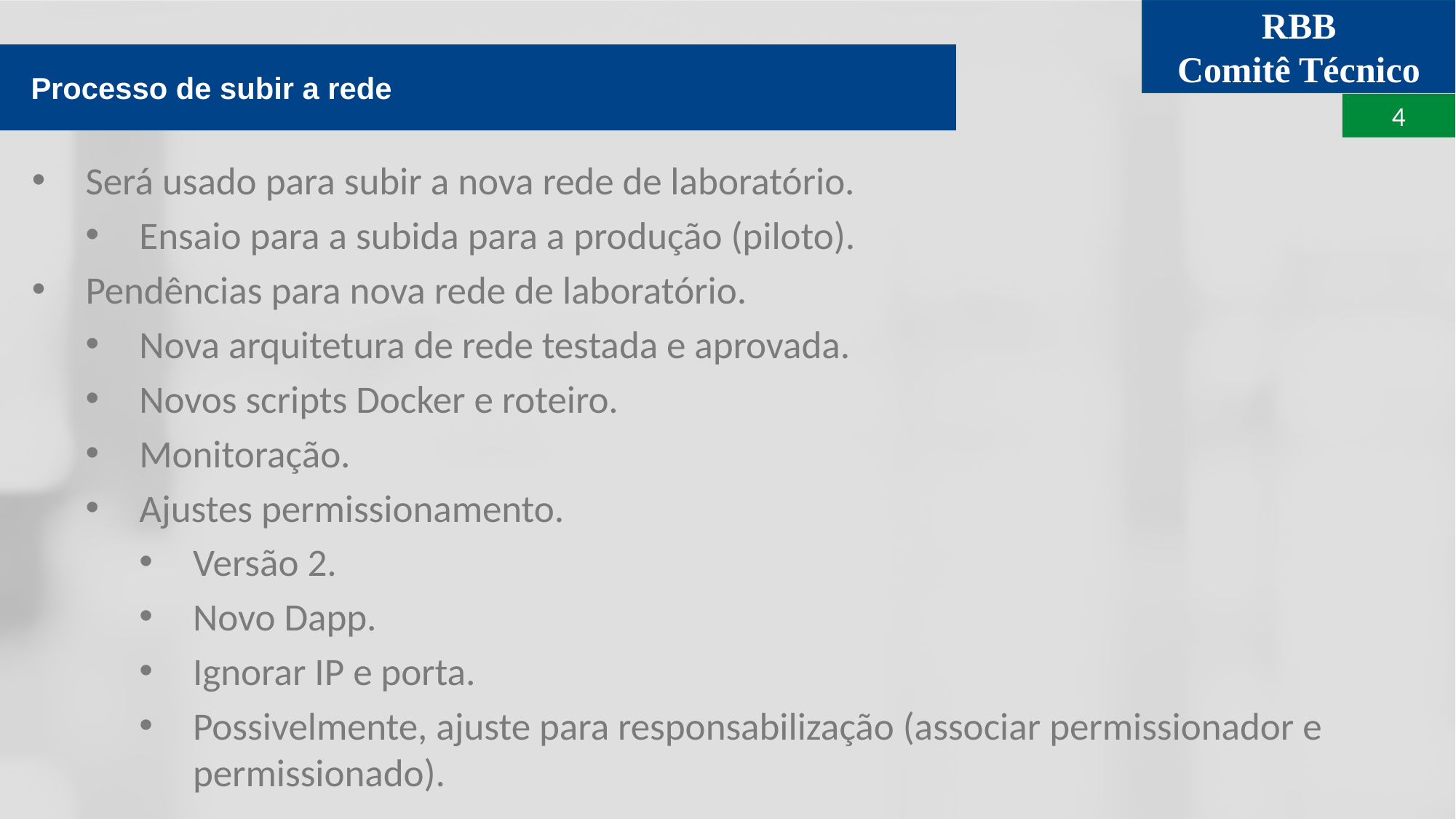

Processo de subir a rede
Será usado para subir a nova rede de laboratório.
Ensaio para a subida para a produção (piloto).
Pendências para nova rede de laboratório.
Nova arquitetura de rede testada e aprovada.
Novos scripts Docker e roteiro.
Monitoração.
Ajustes permissionamento.
Versão 2.
Novo Dapp.
Ignorar IP e porta.
Possivelmente, ajuste para responsabilização (associar permissionador e permissionado).